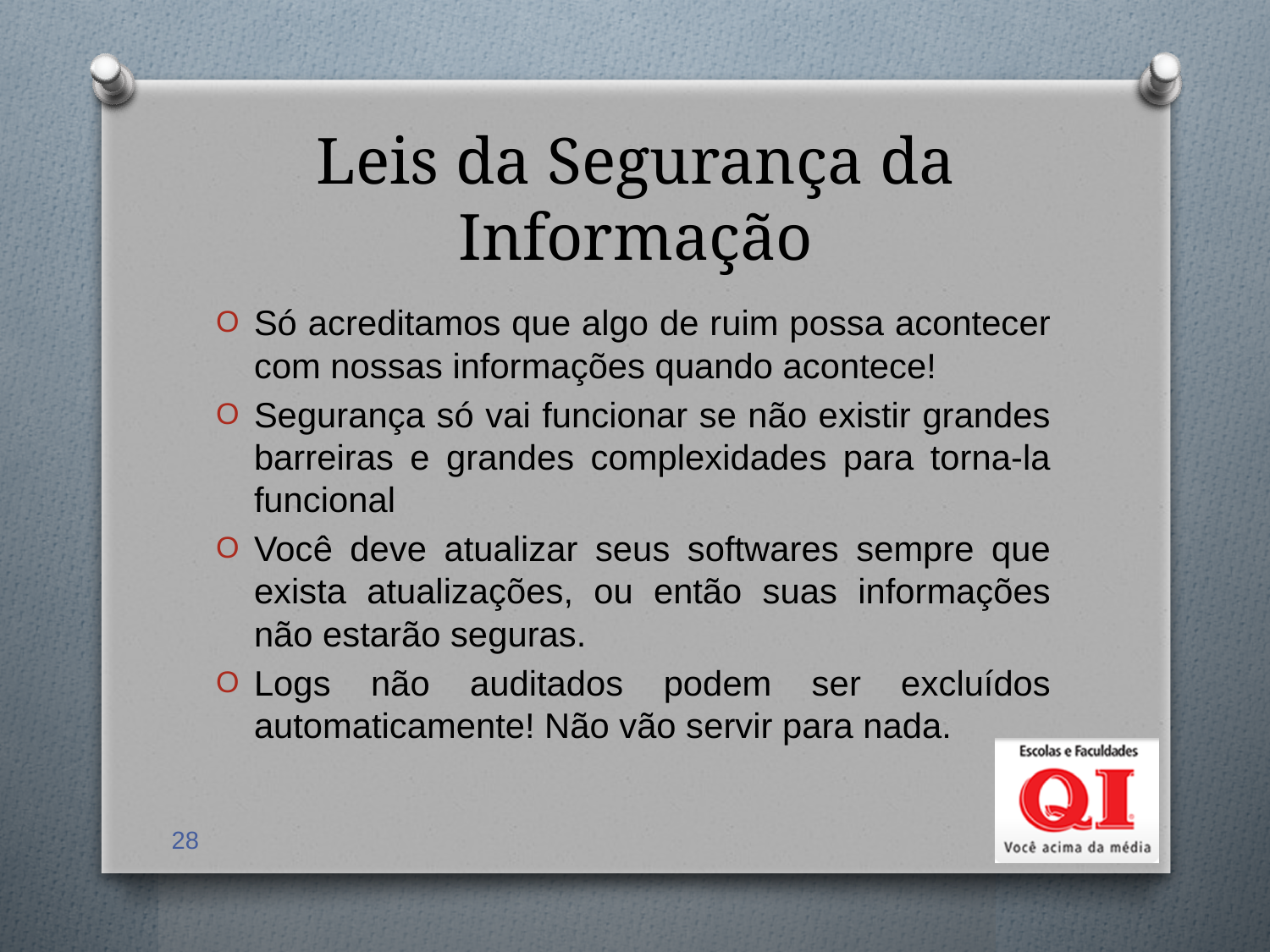

# Leis da Segurança da Informação
Só acreditamos que algo de ruim possa acontecer com nossas informações quando acontece!
Segurança só vai funcionar se não existir grandes barreiras e grandes complexidades para torna-la funcional
Você deve atualizar seus softwares sempre que exista atualizações, ou então suas informações não estarão seguras.
Logs não auditados podem ser excluídos automaticamente! Não vão servir para nada.

28